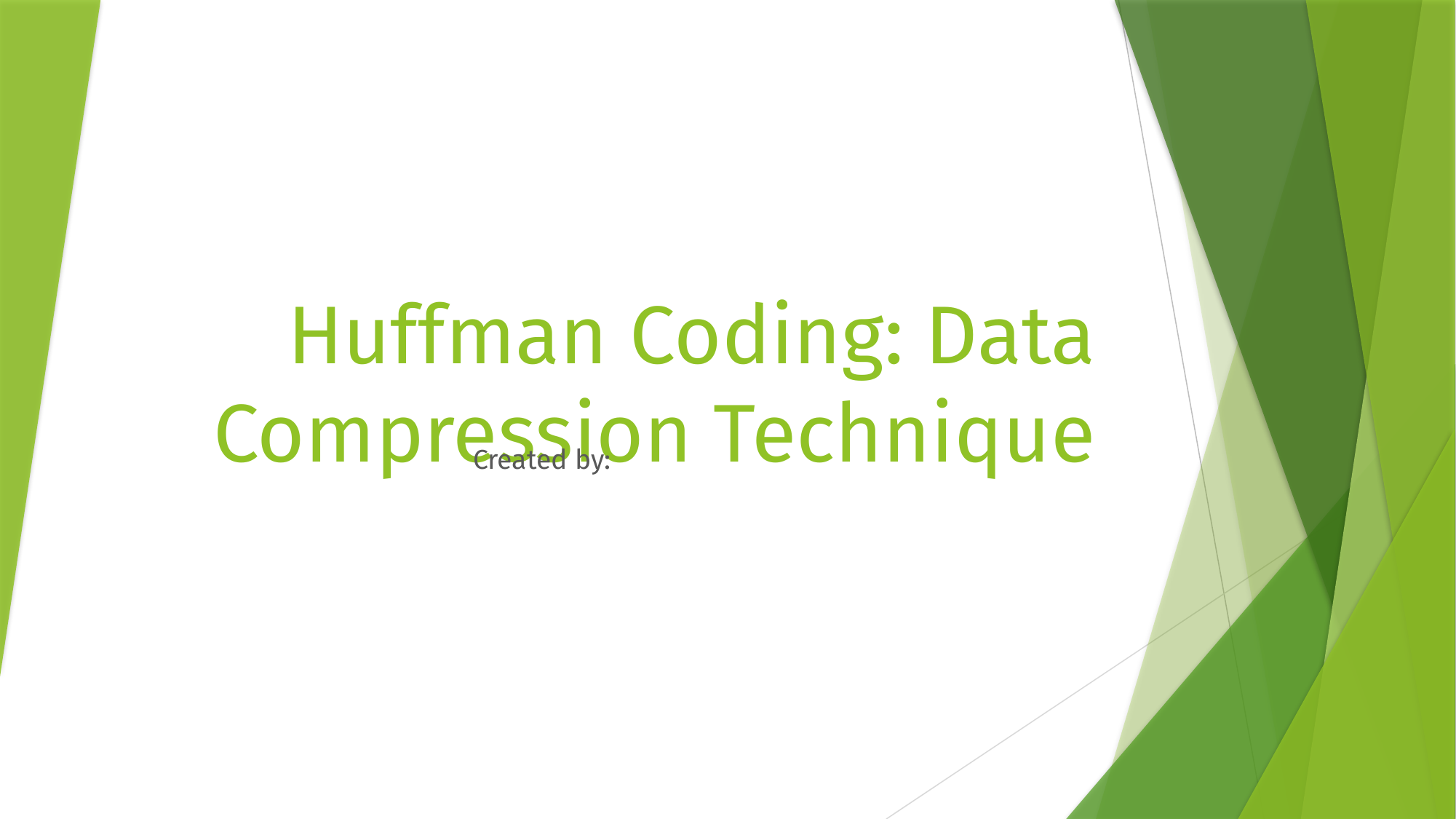

# Huffman Coding: Data Compression Technique
Created by: